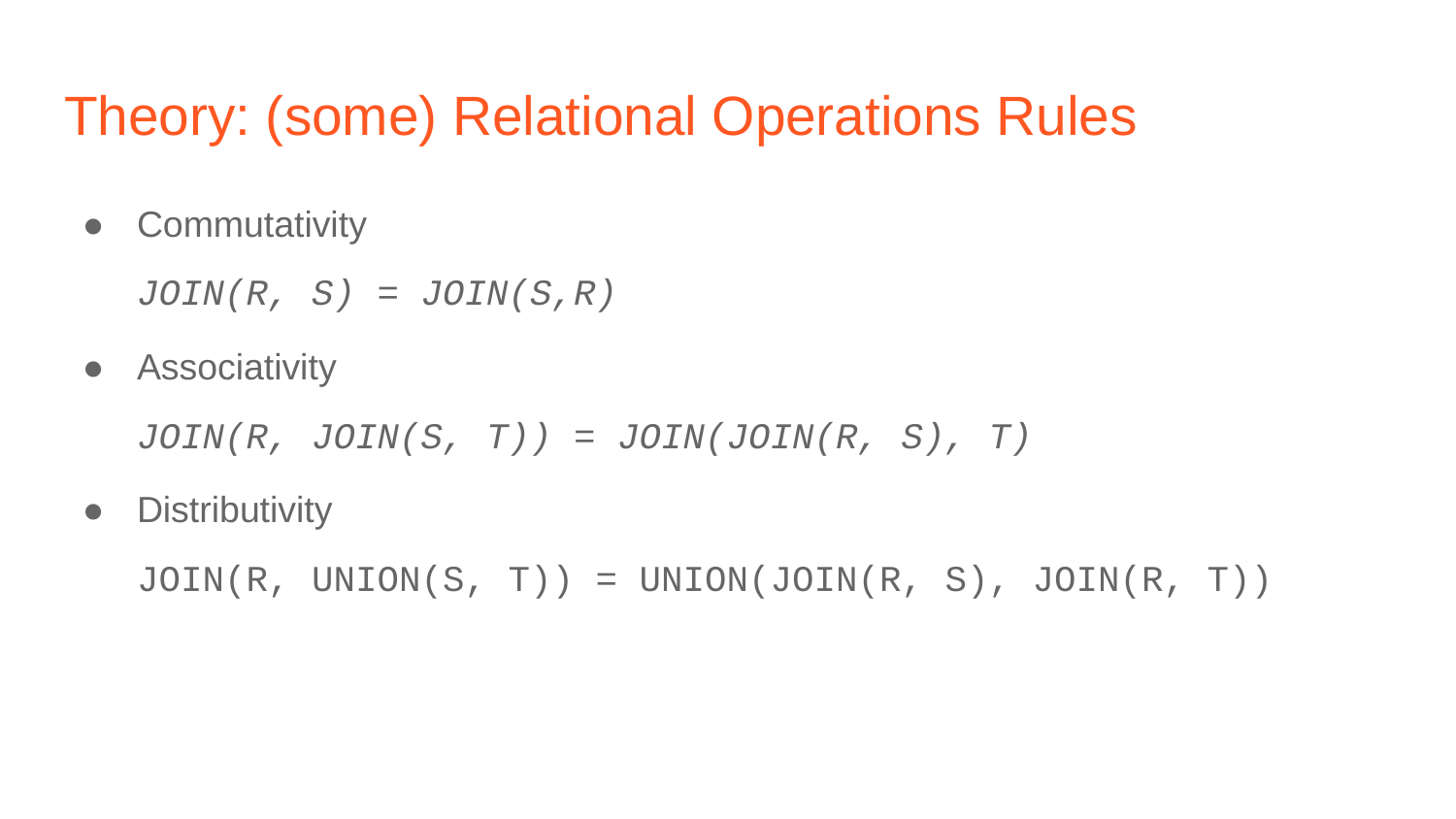

# Theory: (some) Relational Operations Rules
Commutativity
JOIN(R, S) = JOIN(S,R)
Associativity
JOIN(R, JOIN(S, T)) = JOIN(JOIN(R, S), T)
Distributivity
JOIN(R, UNION(S, T)) = UNION(JOIN(R, S), JOIN(R, T))